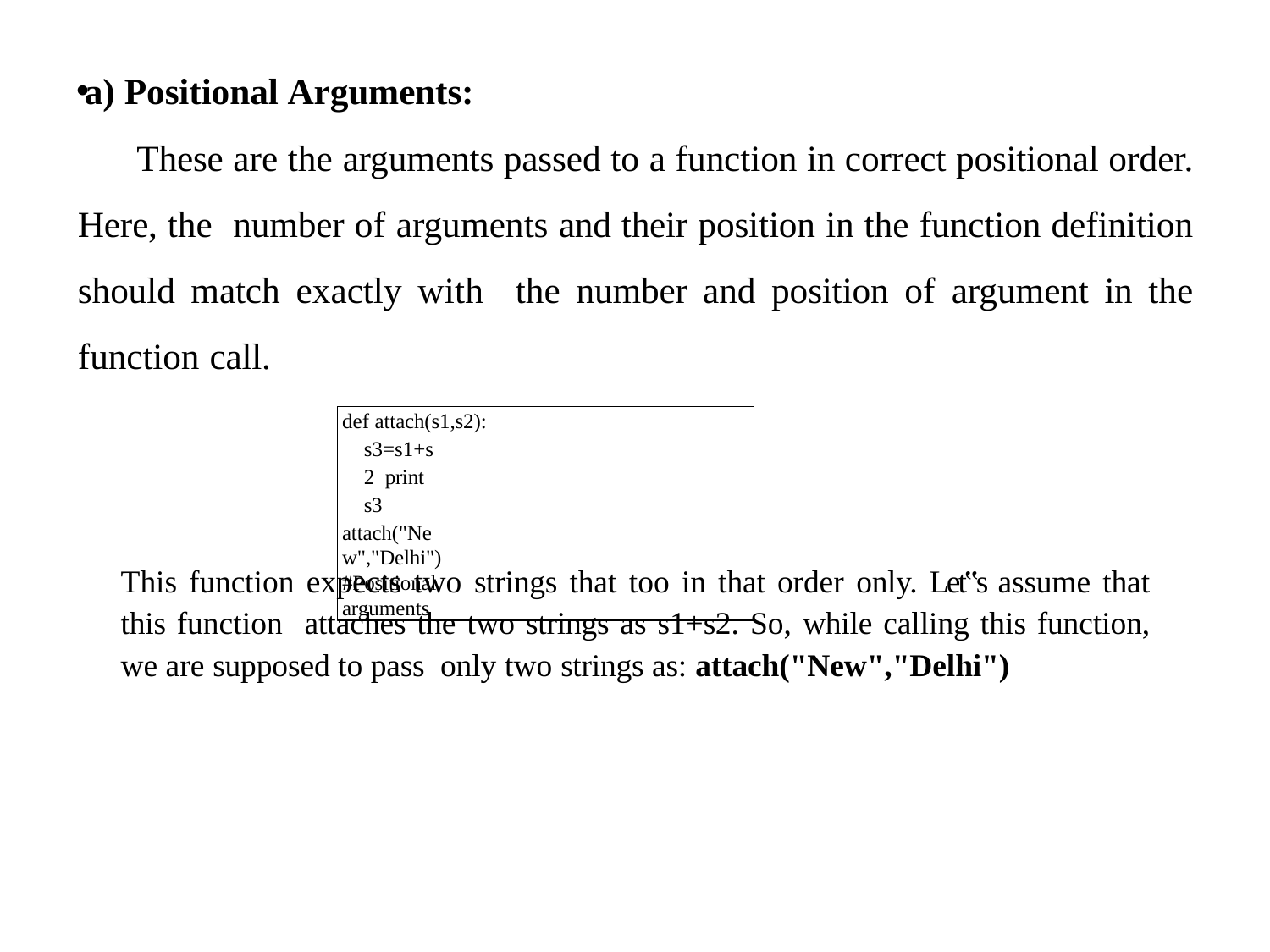

a) Positional Arguments:
These are the arguments passed to a function in correct positional order. Here, the  number of arguments and their position in the function definition should match exactly with  the number and position of argument in the function call.

def attach(s1,s2):
s3=s1+s2  print s3
attach("New","Delhi") #Positional arguments
This function expects two strings that too in that order only. Let‟s assume that this function  attaches the two strings as s1+s2. So, while calling this function, we are supposed to pass  only two strings as: attach("New","Delhi")